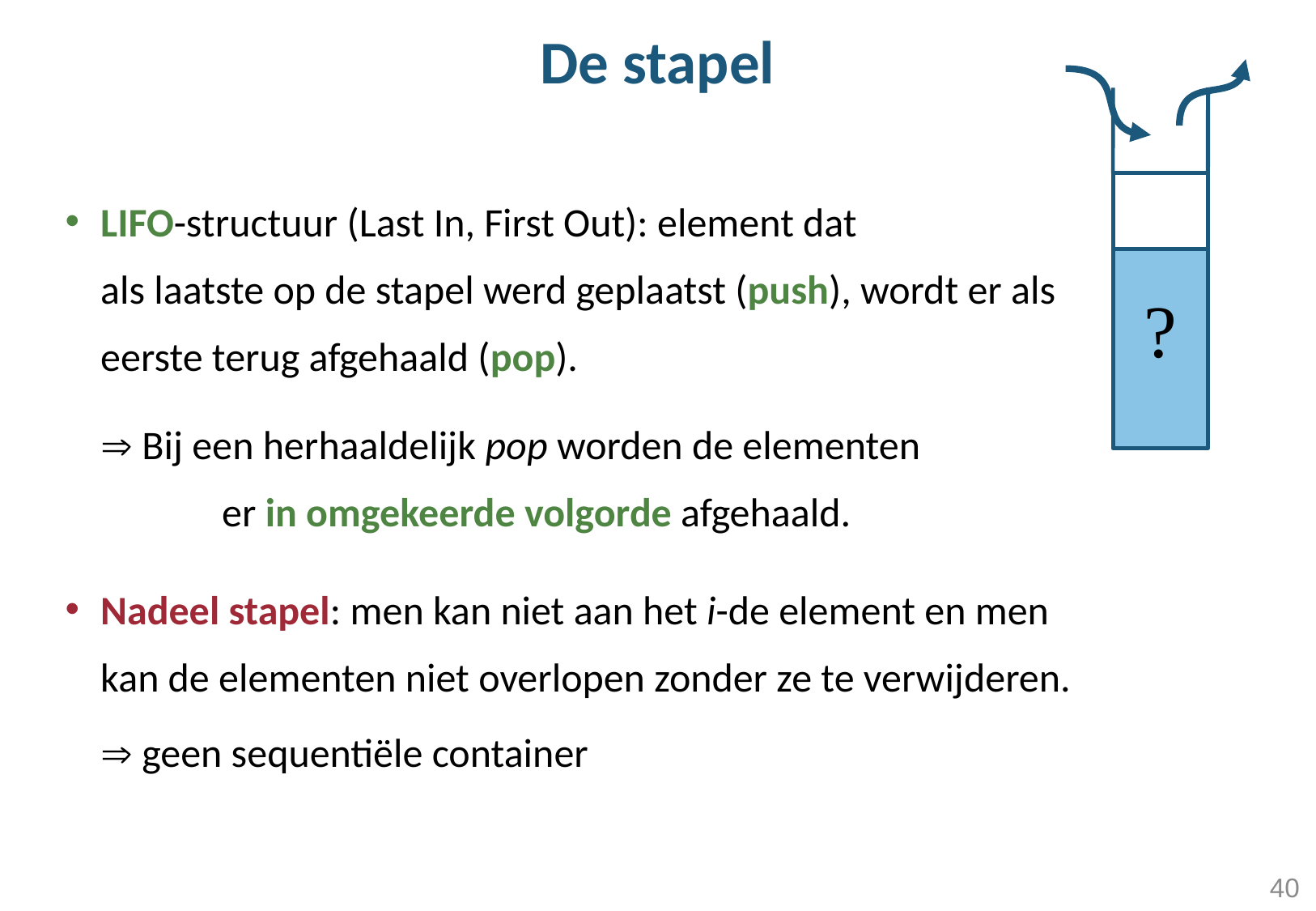

# De stapel
LIFO-structuur (Last In, First Out): element dat                           als laatste op de stapel werd geplaatst (push), wordt er als eerste terug afgehaald (pop).
	⇒ Bij een herhaaldelijk pop worden de elementen                     	er in omgekeerde volgorde afgehaald.
Nadeel stapel: men kan niet aan het i-de element en men kan de elementen niet overlopen zonder ze te verwijderen.
	⇒ geen sequentiële container

?
40